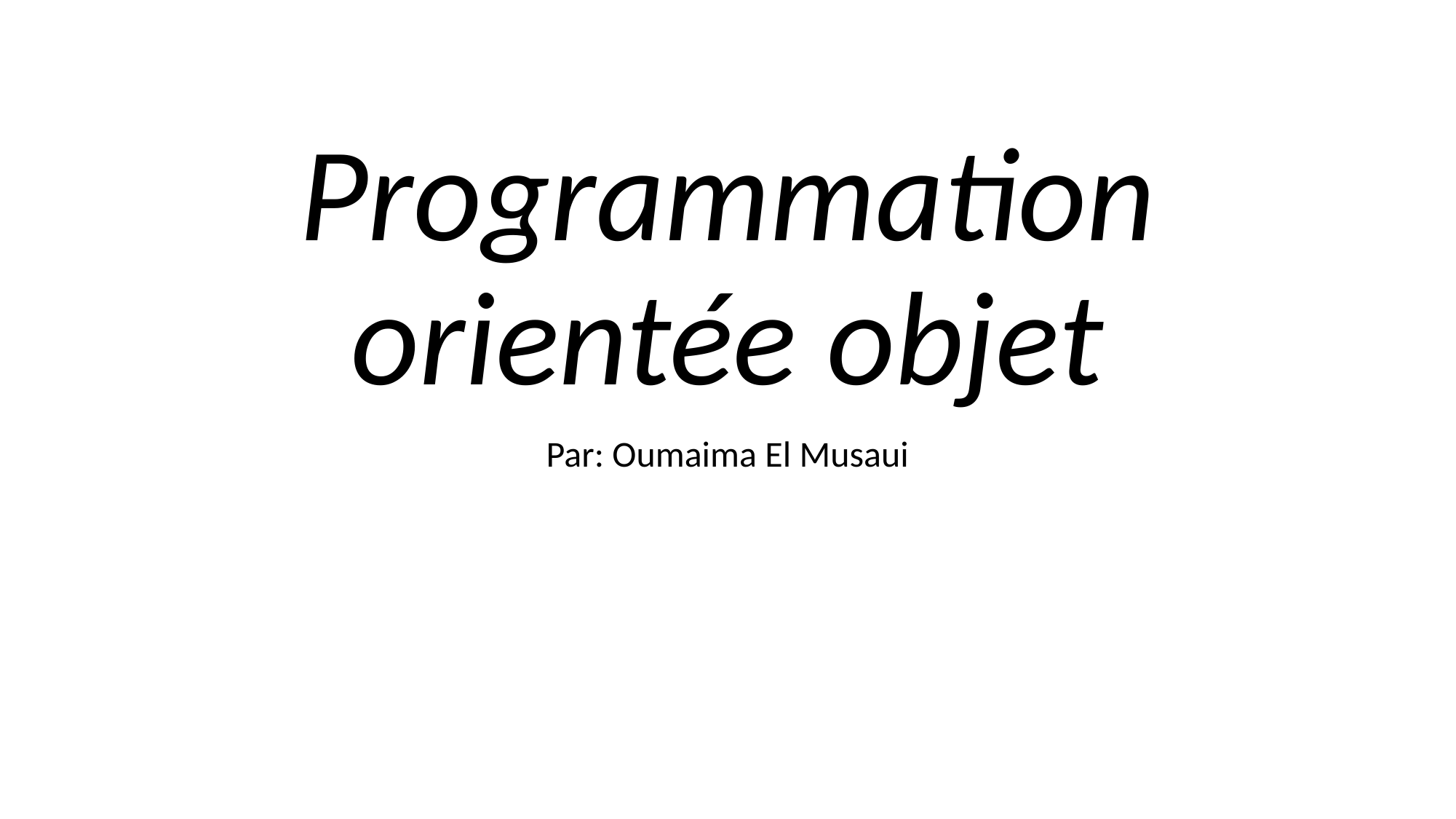

# Programmation orientée objet
Par: Oumaima El Musaui